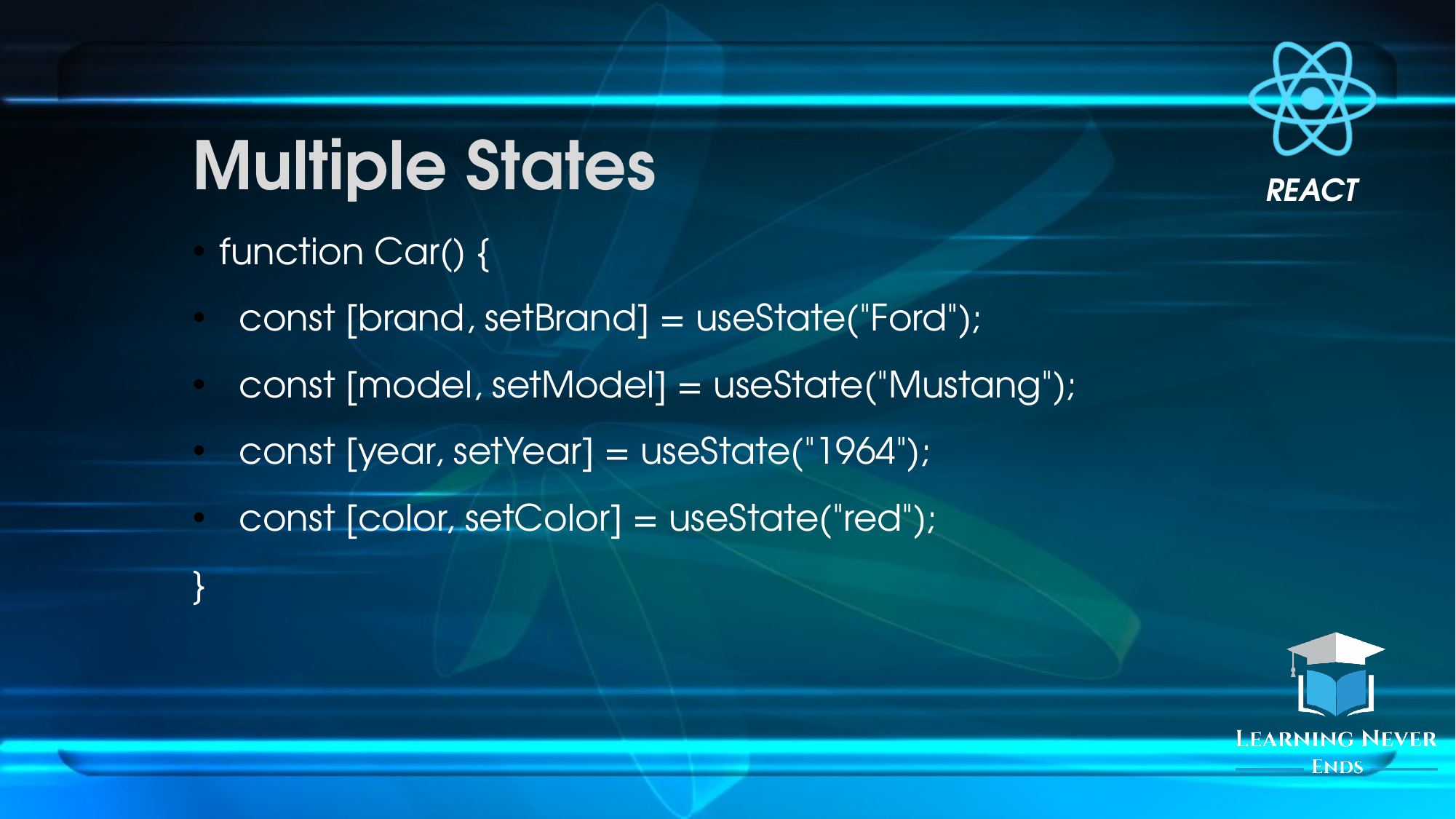

# Multiple States
function Car() {
  const [brand, setBrand] = useState("Ford");
  const [model, setModel] = useState("Mustang");
  const [year, setYear] = useState("1964");
  const [color, setColor] = useState("red");
}